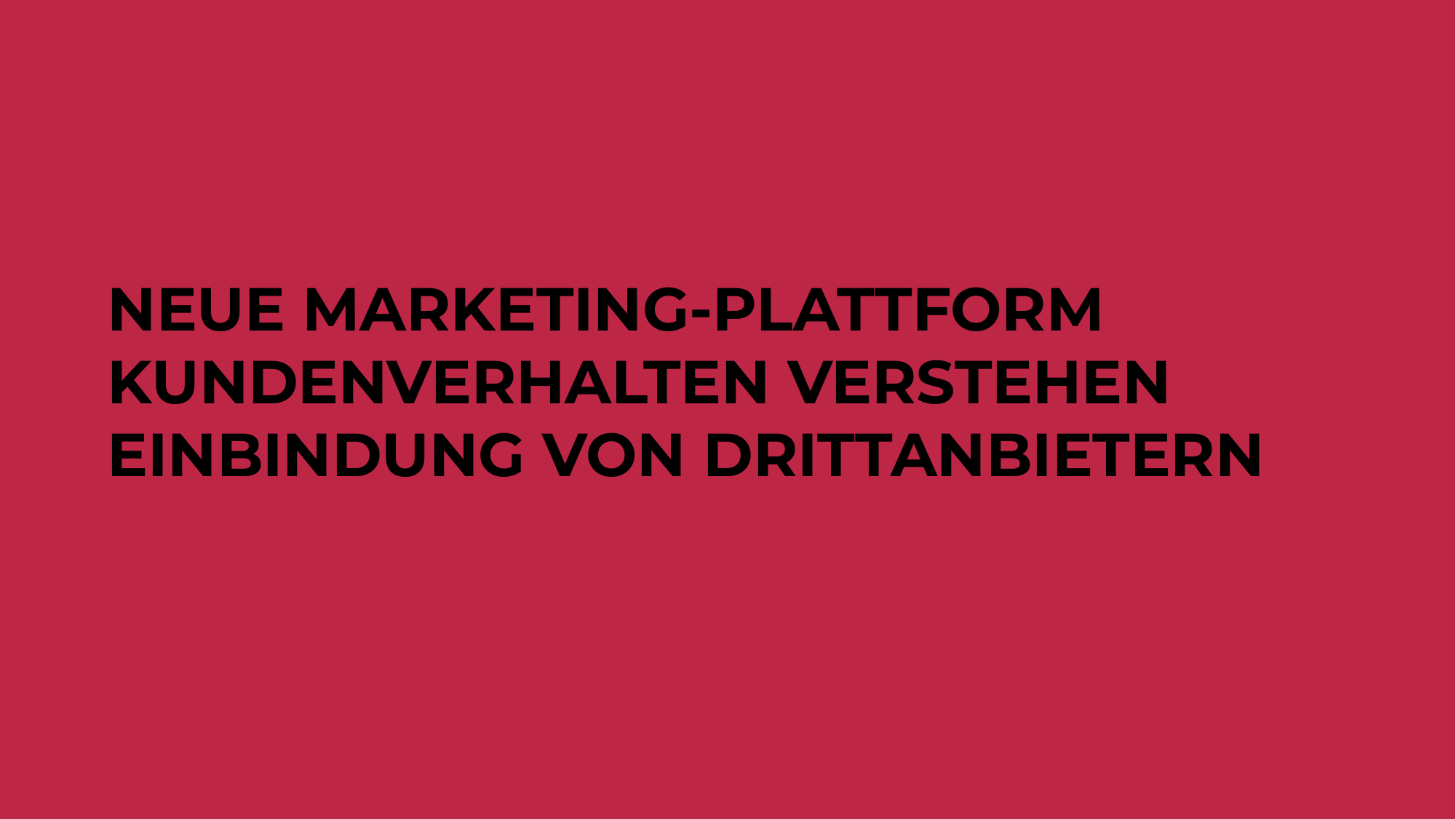

NEUE MARKETING-PLATTFORM
KUNDENVERHALTEN VERSTEHEN
EINBINDUNG VON DRITTANBIETERN